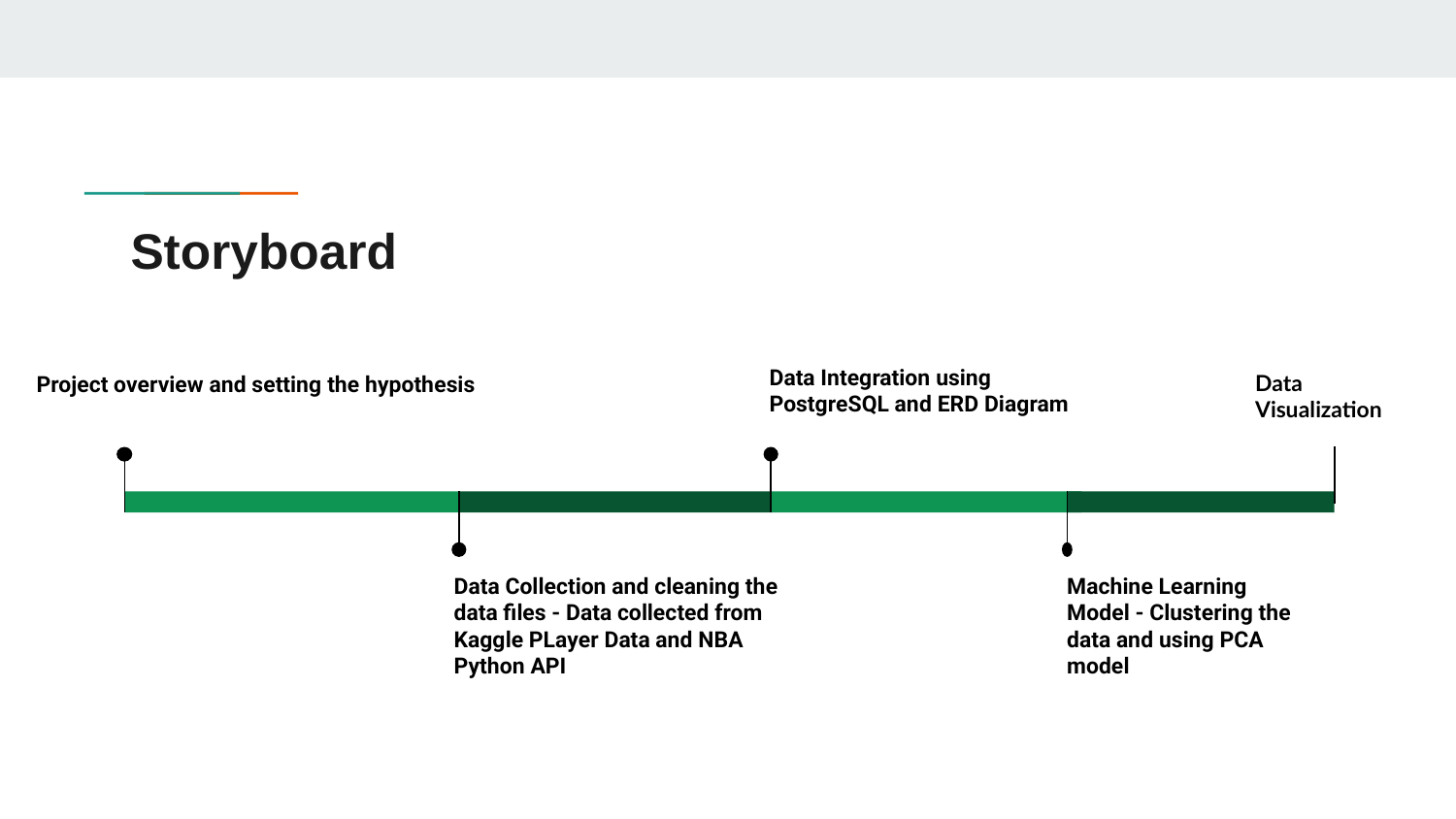

# Storyboard

Project overview and setting the hypothesis

Data Integration using PostgreSQL and ERD Diagram

Data Visualization

Data Collection and cleaning the data files - Data collected from Kaggle PLayer Data and NBA Python API

Machine Learning Model - Clustering the data and using PCA model